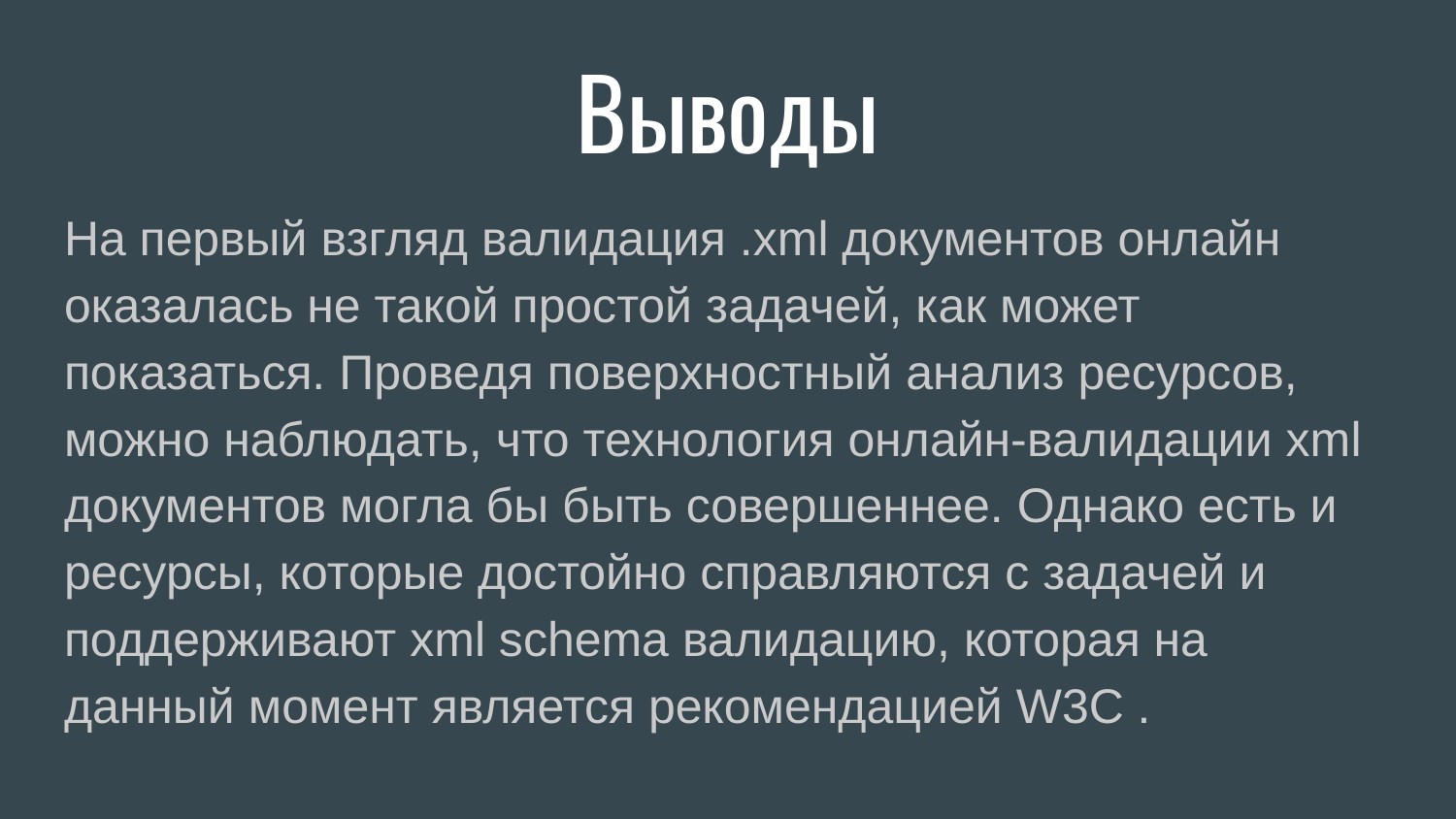

# Выводы
На первый взгляд валидация .xml документов онлайн оказалась не такой простой задачей, как может показаться. Проведя поверхностный анализ ресурсов, можно наблюдать, что технология онлайн-валидации xml документов могла бы быть совершеннее. Однако есть и ресурсы, которые достойно справляются с задачей и поддерживают xml schema валидацию, которая на данный момент является рекомендацией W3C .